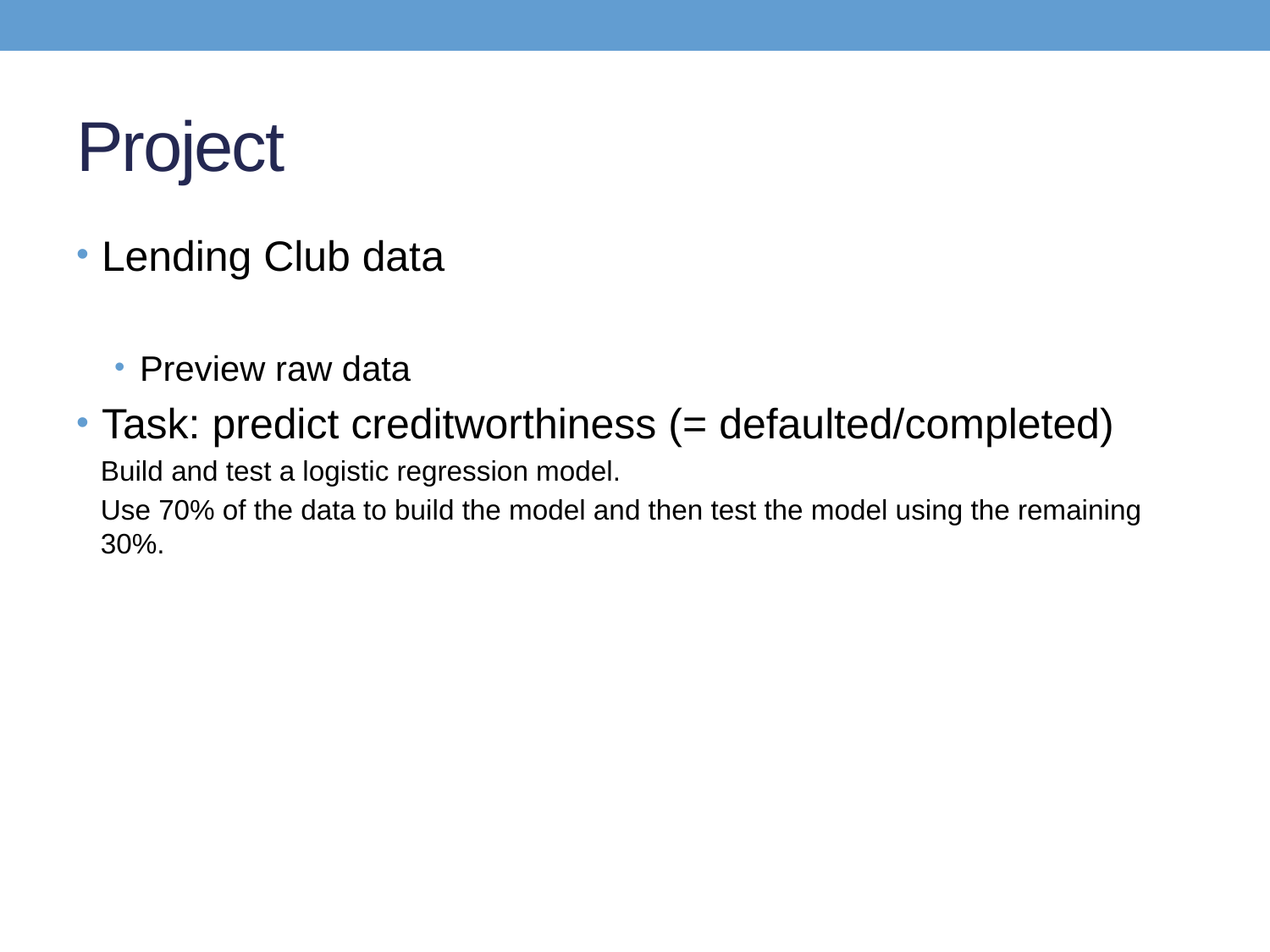

# Project
Lending Club data

Preview raw data
Task: predict creditworthiness (= defaulted/completed)
Build and test a logistic regression model.
Use 70% of the data to build the model and then test the model using the remaining 30%.